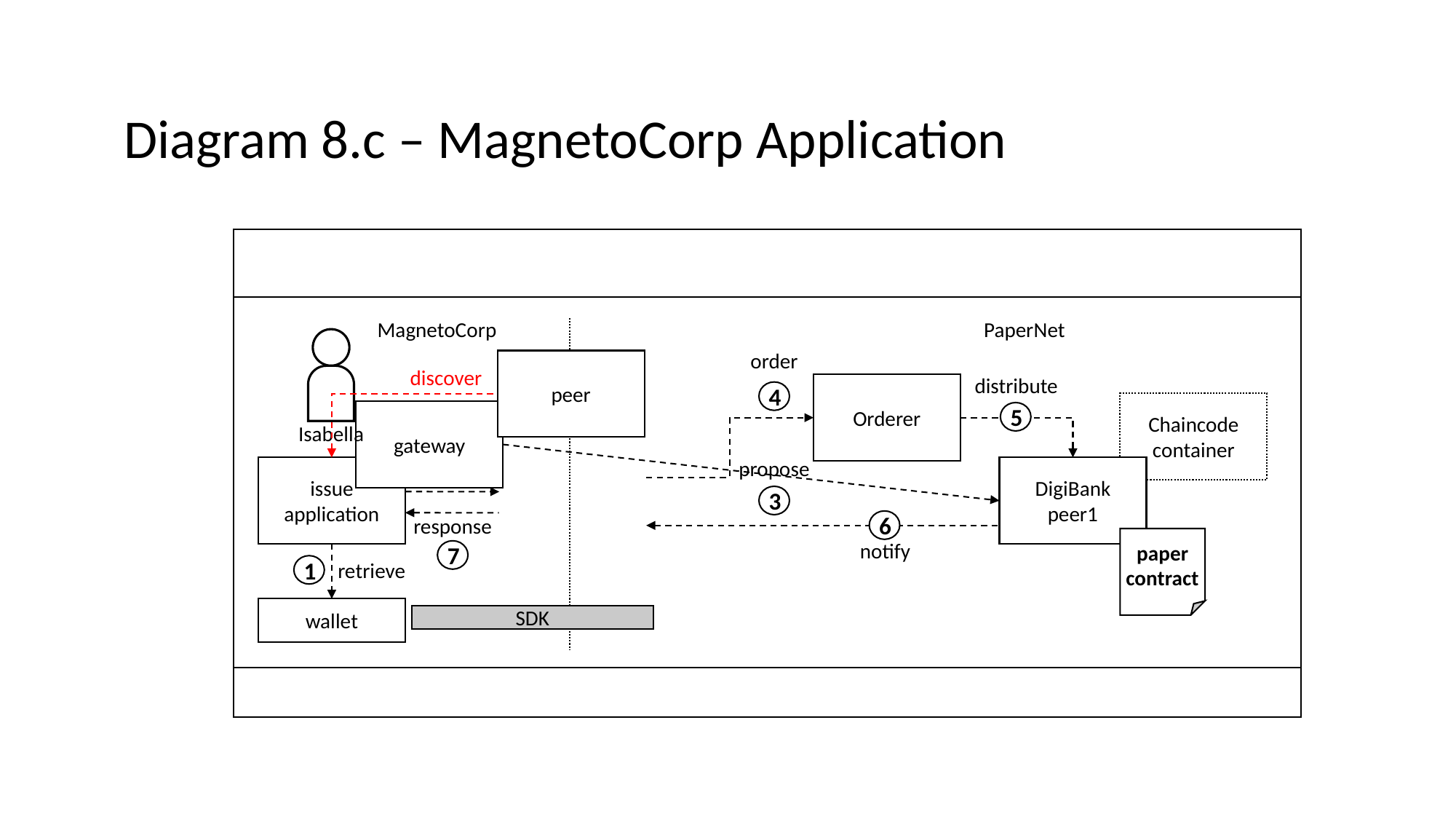

Diagram 8.c – MagnetoCorp Application

MagnetoCorp
PaperNet

Isabella
order
peer
discover
distribute
Orderer
4
Chaincode container
gateway
5
2
propose
submit
issue application
DigiBank
peer1
3
response
6
paper
contract
notify
7
1
retrieve
wallet
SDK